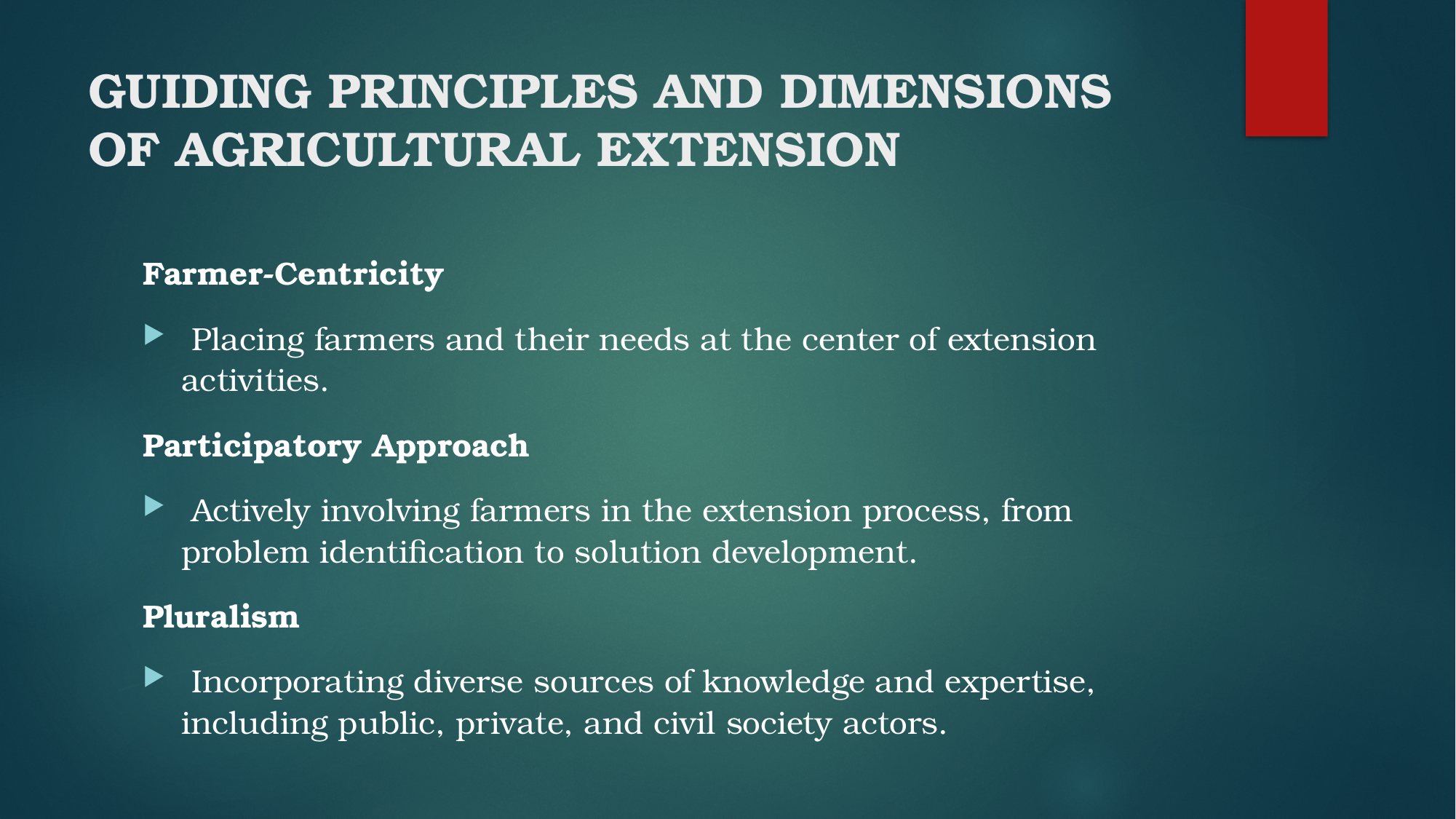

# GUIDING PRINCIPLES AND DIMENSIONS OF AGRICULTURAL EXTENSION
Farmer-Centricity
 Placing farmers and their needs at the center of extension activities.
Participatory Approach
 Actively involving farmers in the extension process, from problem identification to solution development.
Pluralism
 Incorporating diverse sources of knowledge and expertise, including public, private, and civil society actors.